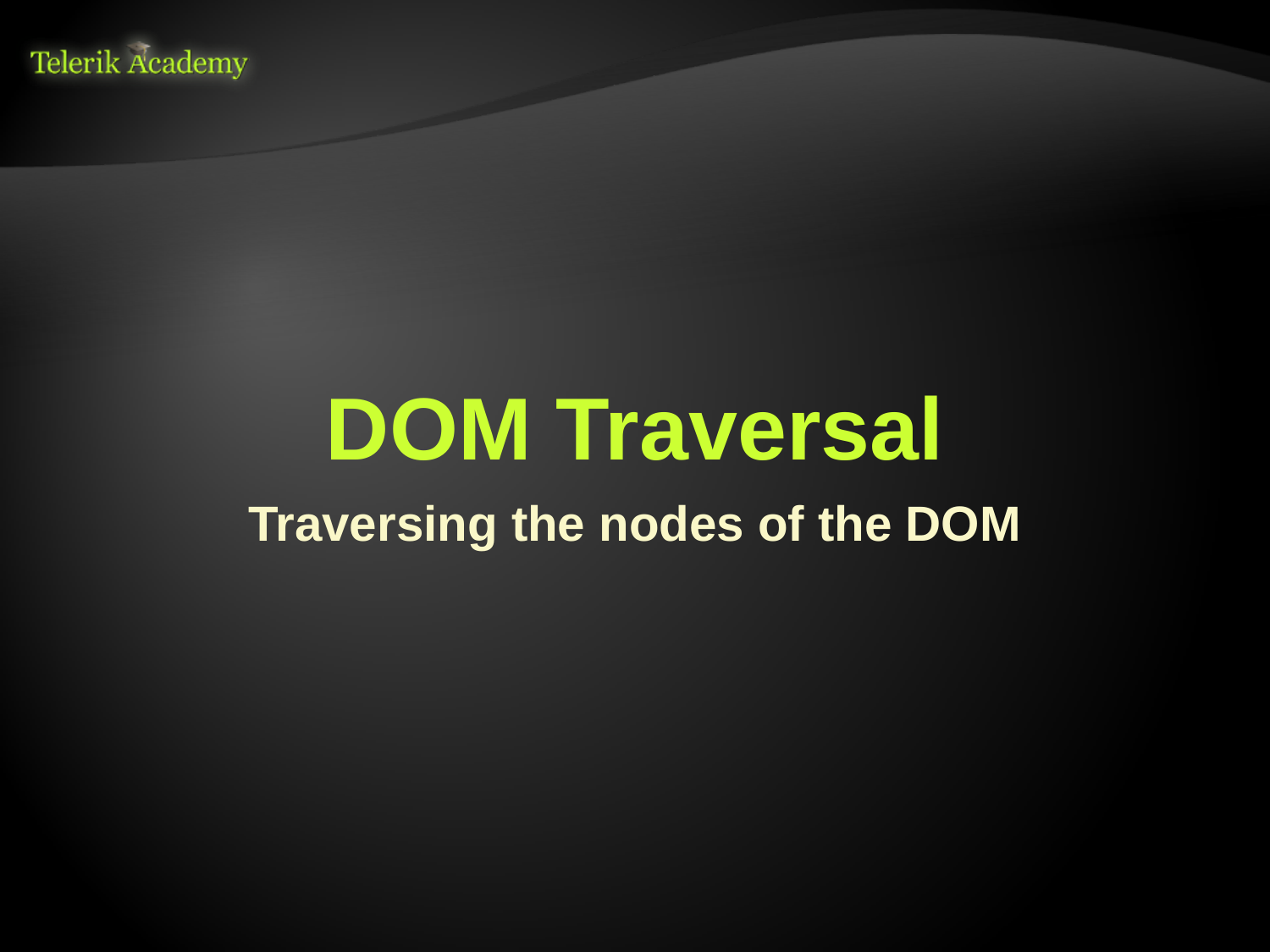

# DOM Traversal
Traversing the nodes of the DOM